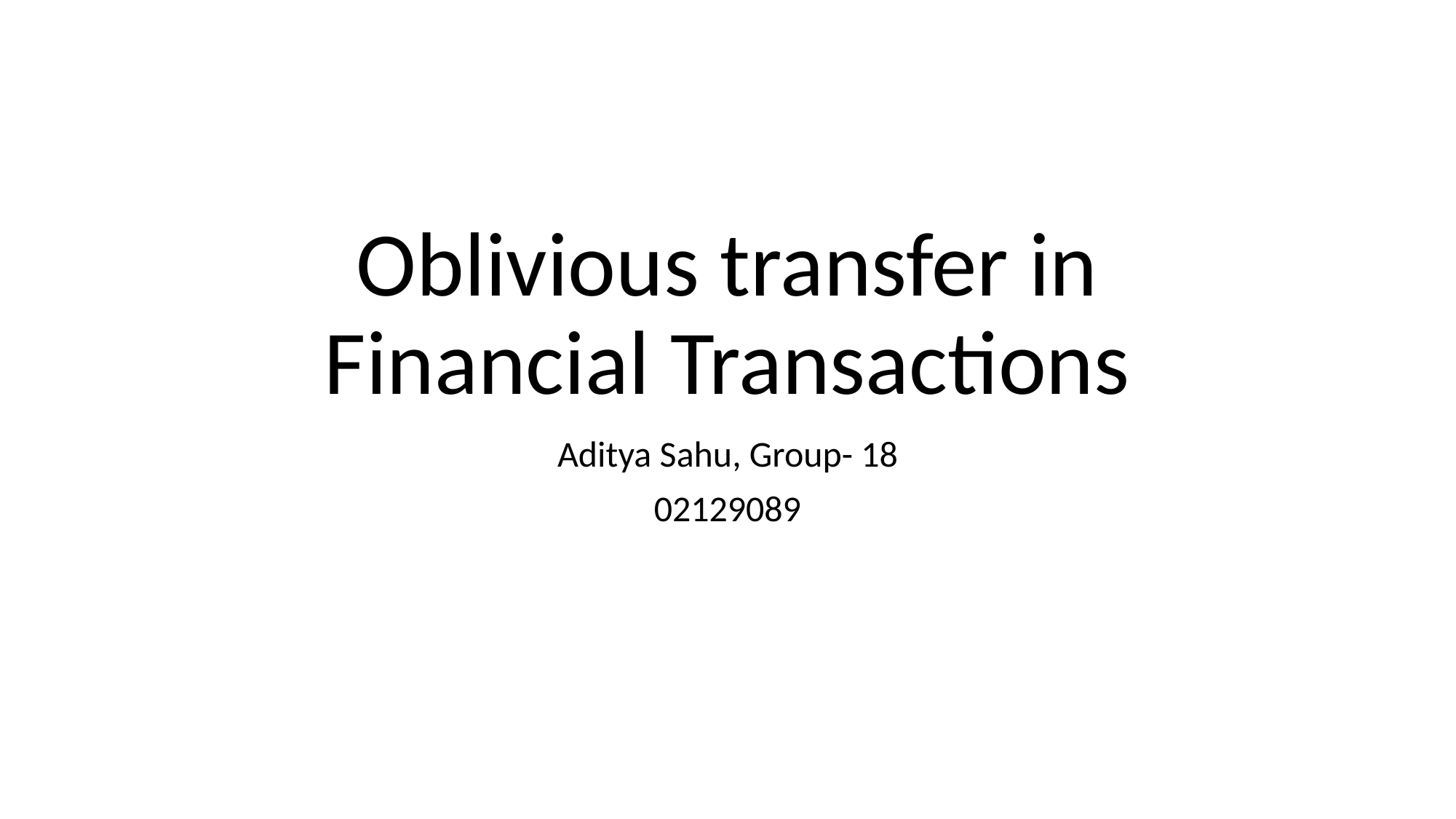

# Oblivious transfer in Financial Transactions
Aditya Sahu, Group- 18
02129089